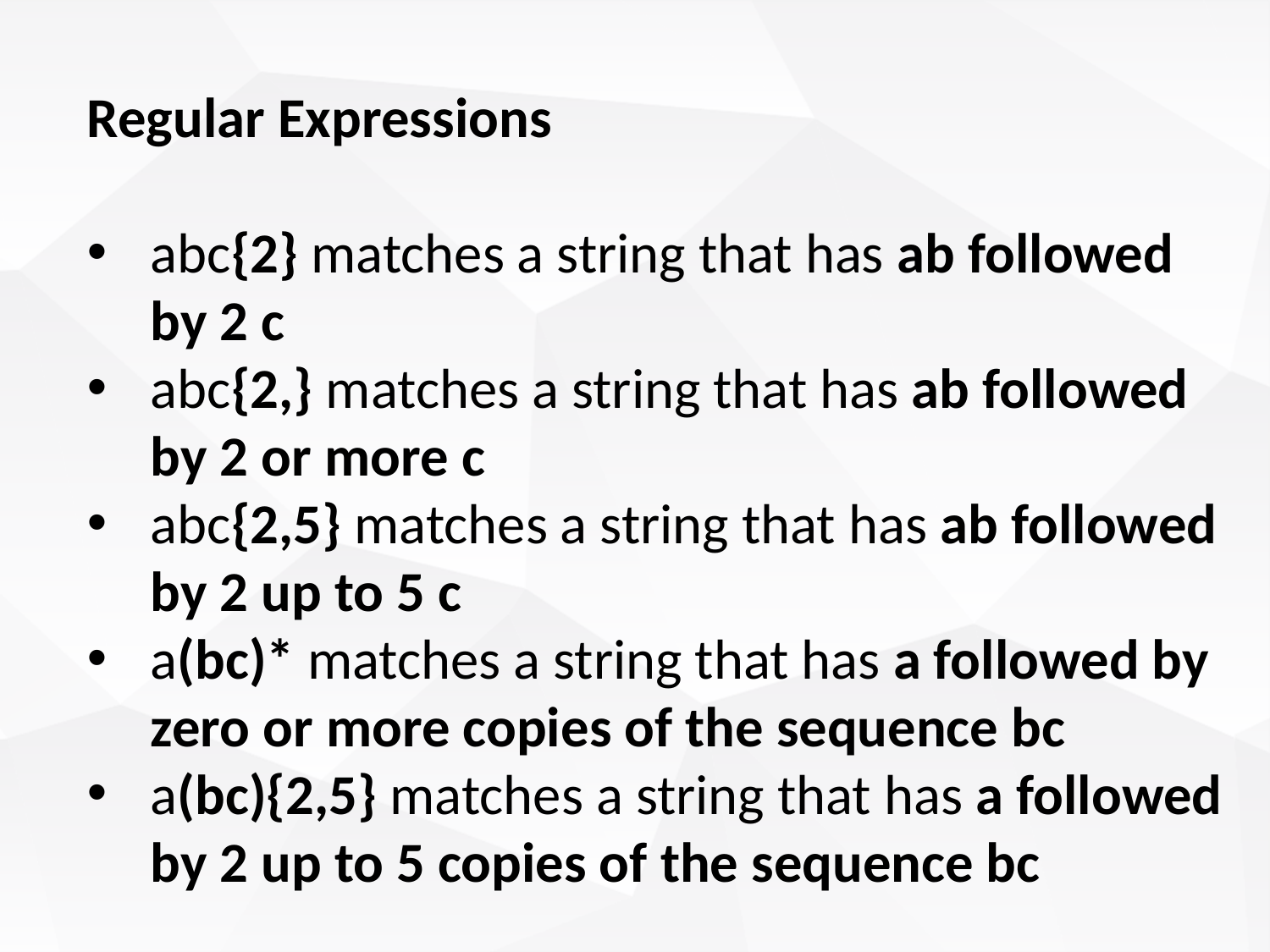

Regular Expressions

abc{2} matches a string that has ab followed by 2 c
abc{2,} matches a string that has ab followed by 2 or more c
abc{2,5} matches a string that has ab followed by 2 up to 5 c
a(bc)* matches a string that has a followed by zero or more copies of the sequence bc
a(bc){2,5} matches a string that has a followed by 2 up to 5 copies of the sequence bc